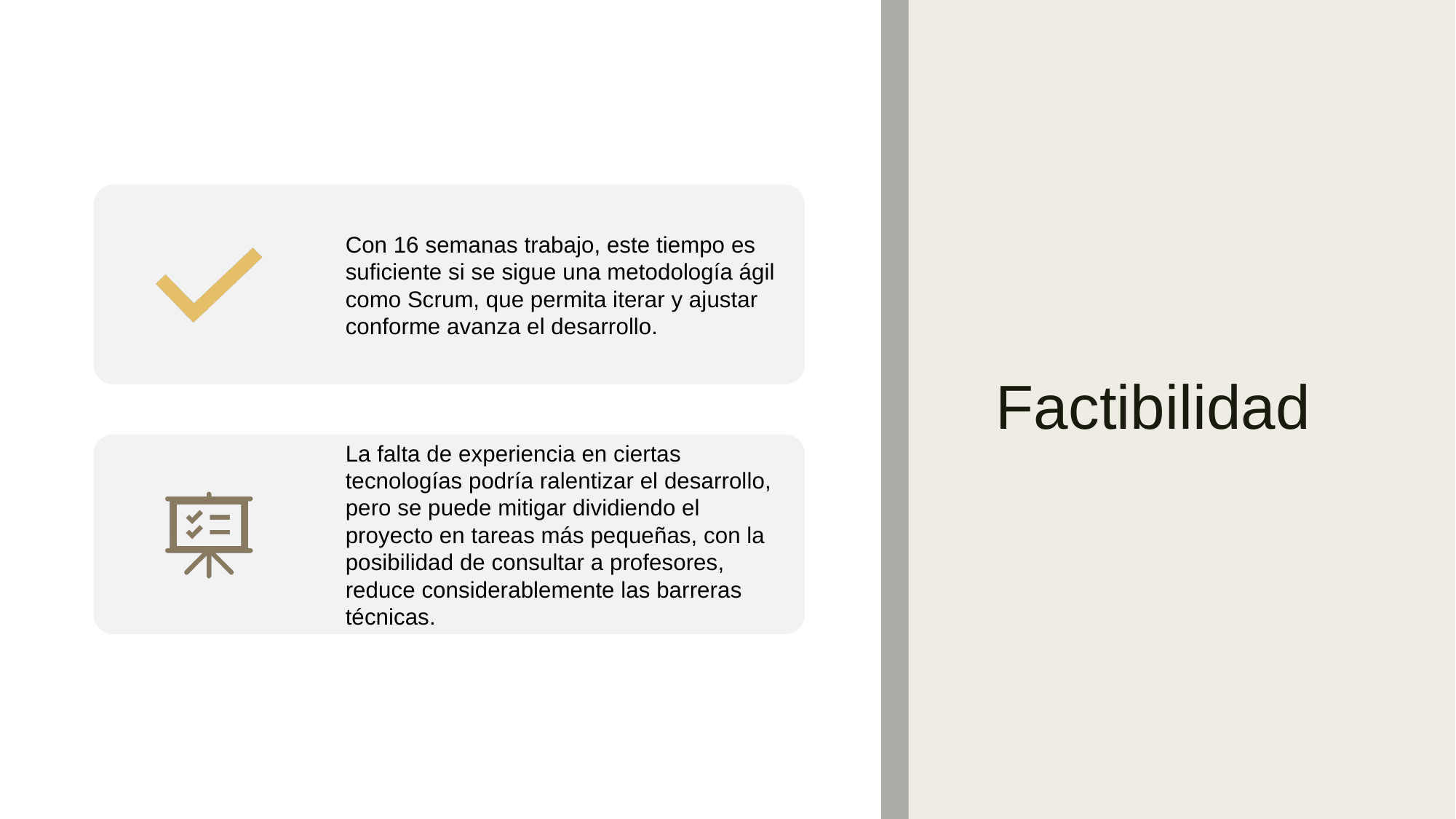

# Factibilidad

Con 16 semanas trabajo, este tiempo es suficiente si se sigue una metodología ágil como Scrum, que permita iterar y ajustar conforme avanza el desarrollo.

La falta de experiencia en ciertas tecnologías podría ralentizar el desarrollo, pero se puede mitigar dividiendo el proyecto en tareas más pequeñas, con la posibilidad de consultar a profesores, reduce considerablemente las barreras técnicas.